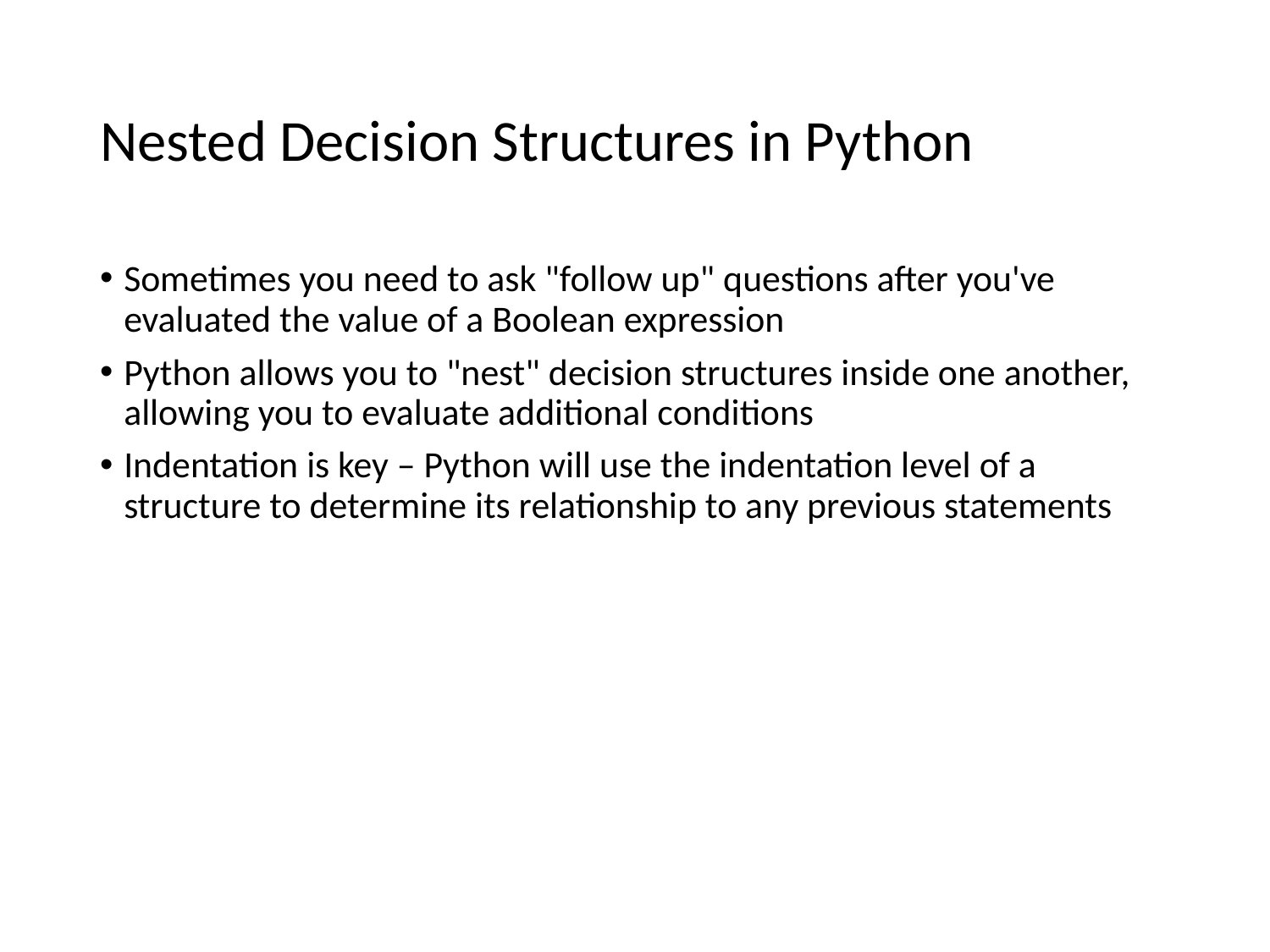

# Nested Decision Structures in Python
Sometimes you need to ask "follow up" questions after you've evaluated the value of a Boolean expression
Python allows you to "nest" decision structures inside one another, allowing you to evaluate additional conditions
Indentation is key – Python will use the indentation level of a structure to determine its relationship to any previous statements